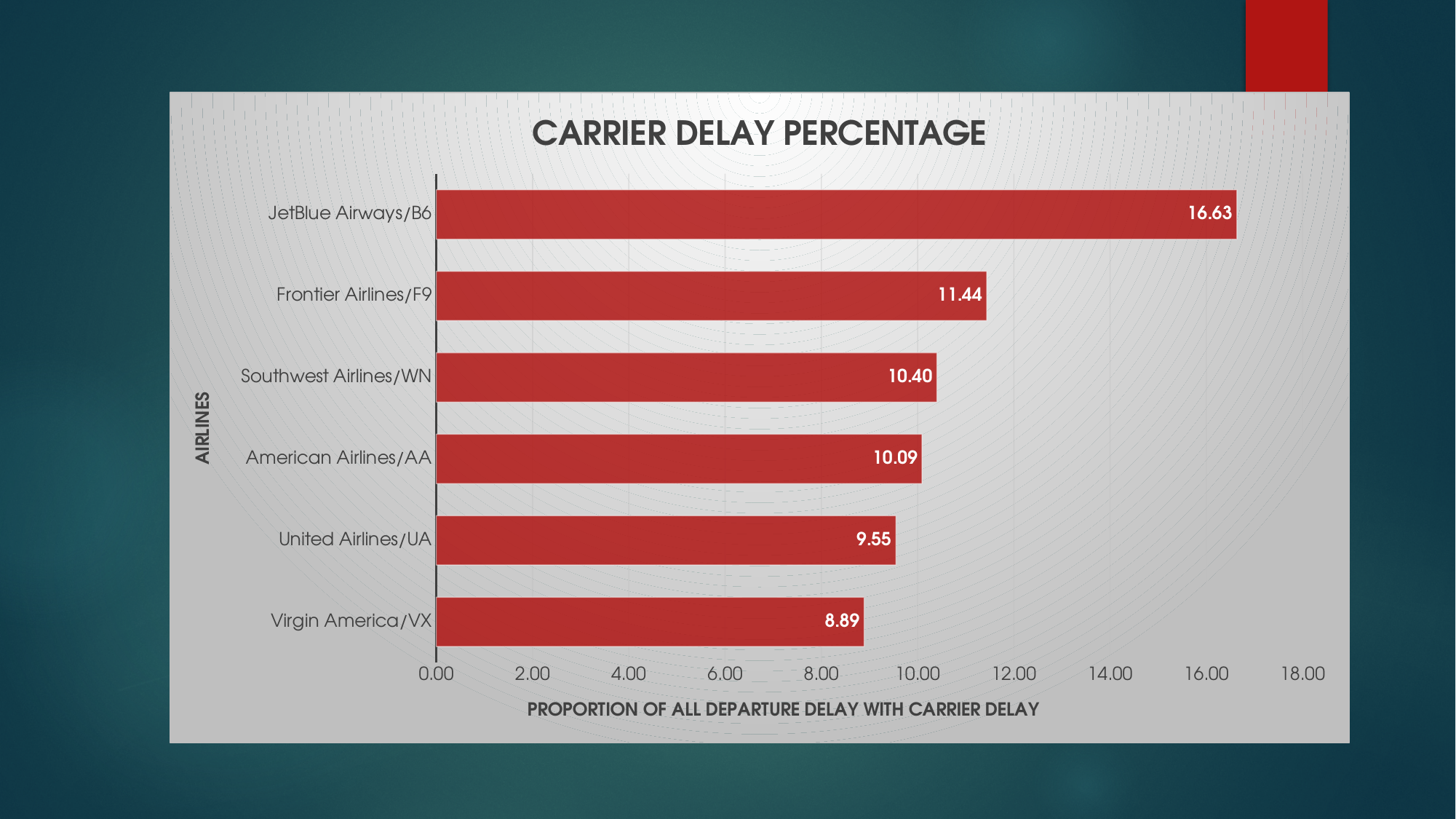

### Chart: CARRIER DELAY PERCENTAGE

| Category |  |
|---|---|
| Virgin America/VX | 8.89139575428161 |
| United Airlines/UA | 9.55220275367435 |
| American Airlines/AA | 10.0926102603471 |
| Southwest Airlines/WN | 10.4034786031234 |
| Frontier Airlines/F9 | 11.4391419310815 |
| JetBlue Airways/B6 | 16.6331548032272 |